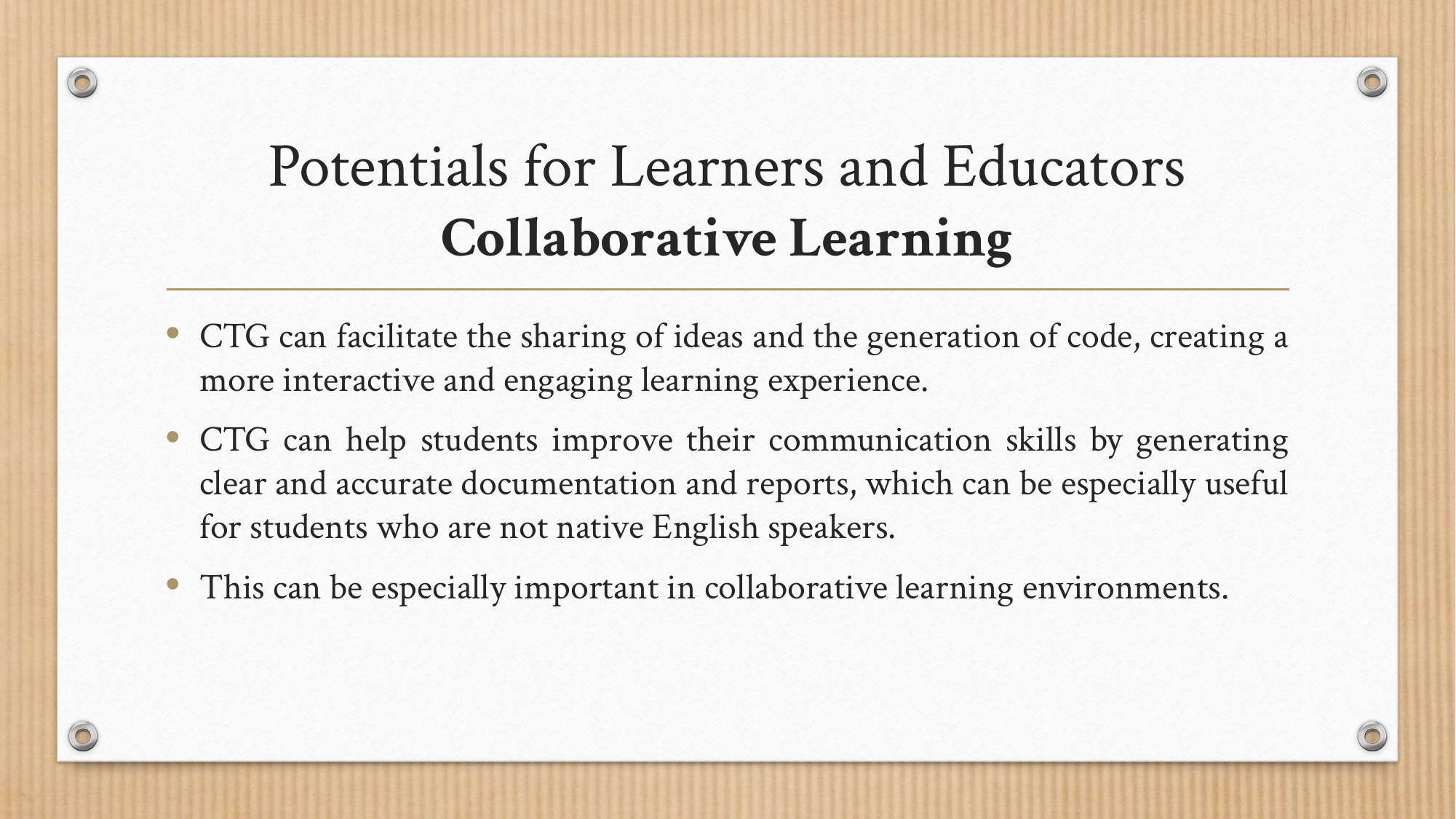

# Potentials for Learners and Educators Collaborative Learning
CTG can facilitate the sharing of ideas and the generation of code, creating a more interactive and engaging learning experience.
CTG can help students improve their communication skills by generating clear and accurate documentation and reports, which can be especially useful for students who are not native English speakers.
This can be especially important in collaborative learning environments.